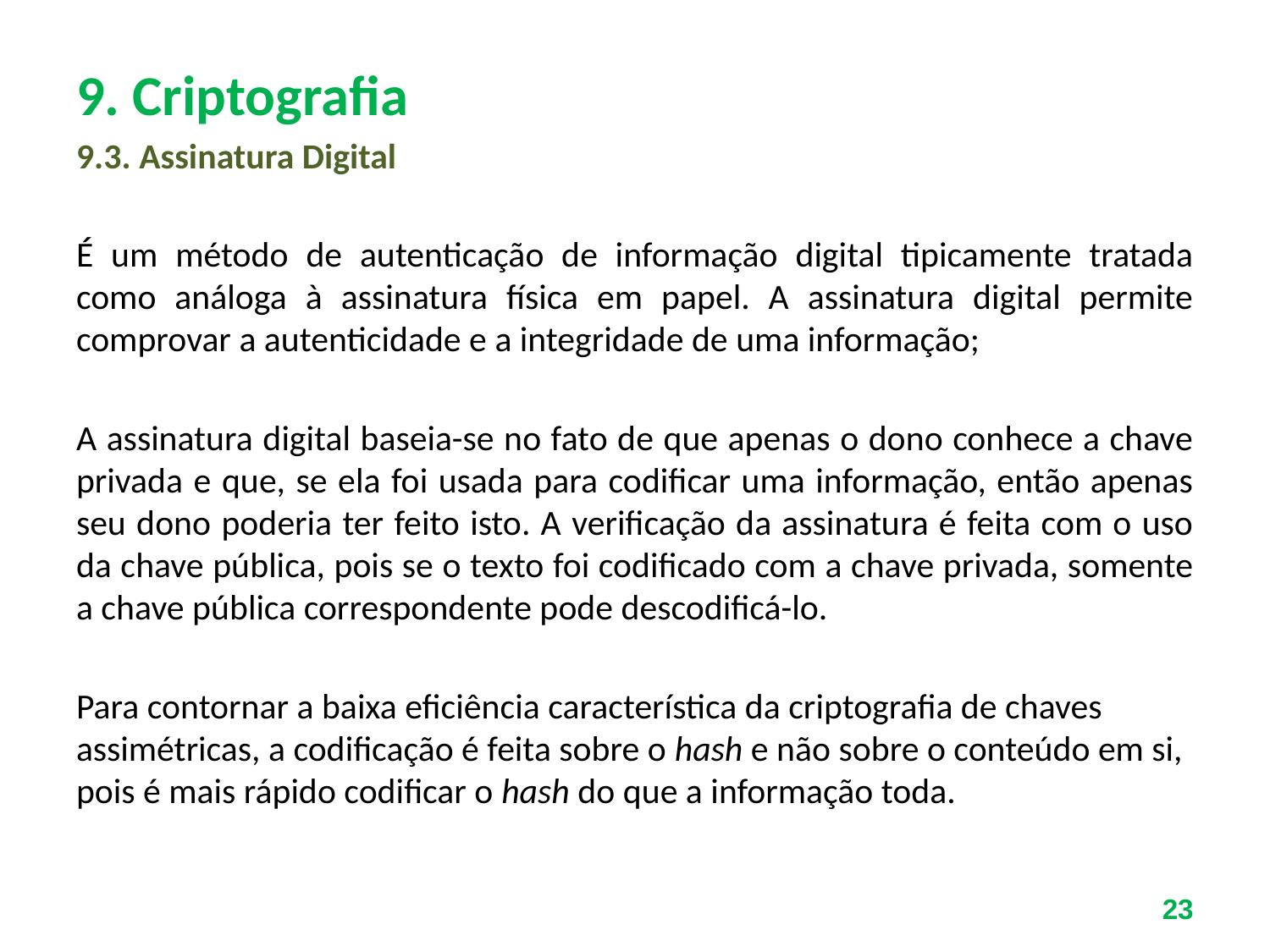

# 9. Criptografia
9.3. Assinatura Digital

É um método de autenticação de informação digital tipicamente tratada como análoga à assinatura física em papel. A assinatura digital permite comprovar a autenticidade e a integridade de uma informação;

A assinatura digital baseia-se no fato de que apenas o dono conhece a chave privada e que, se ela foi usada para codificar uma informação, então apenas seu dono poderia ter feito isto. A verificação da assinatura é feita com o uso da chave pública, pois se o texto foi codificado com a chave privada, somente a chave pública correspondente pode descodificá-lo.

Para contornar a baixa eficiência característica da criptografia de chaves assimétricas, a codificação é feita sobre o hash e não sobre o conteúdo em si, pois é mais rápido codificar o hash do que a informação toda.

23